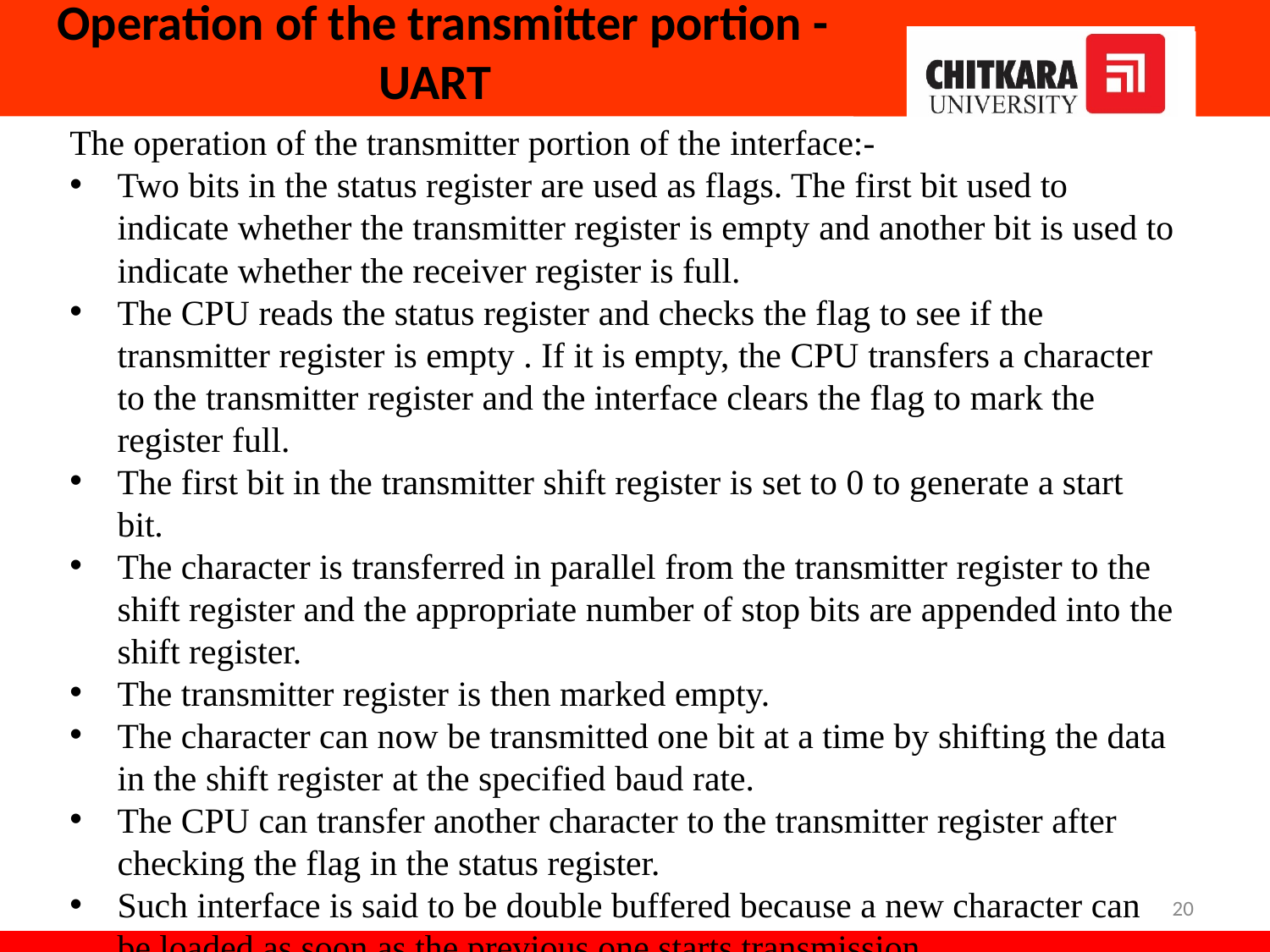

Operation of the transmitter portion - UART
The operation of the transmitter portion of the interface:-
Two bits in the status register are used as flags. The first bit used to indicate whether the transmitter register is empty and another bit is used to indicate whether the receiver register is full.
The CPU reads the status register and checks the flag to see if the transmitter register is empty . If it is empty, the CPU transfers a character to the transmitter register and the interface clears the flag to mark the register full.
The first bit in the transmitter shift register is set to 0 to generate a start bit.
The character is transferred in parallel from the transmitter register to the shift register and the appropriate number of stop bits are appended into the shift register.
The transmitter register is then marked empty.
The character can now be transmitted one bit at a time by shifting the data in the shift register at the specified baud rate.
The CPU can transfer another character to the transmitter register after checking the flag in the status register.
Such interface is said to be double buffered because a new character can be loaded as soon as the previous one starts transmission.
20